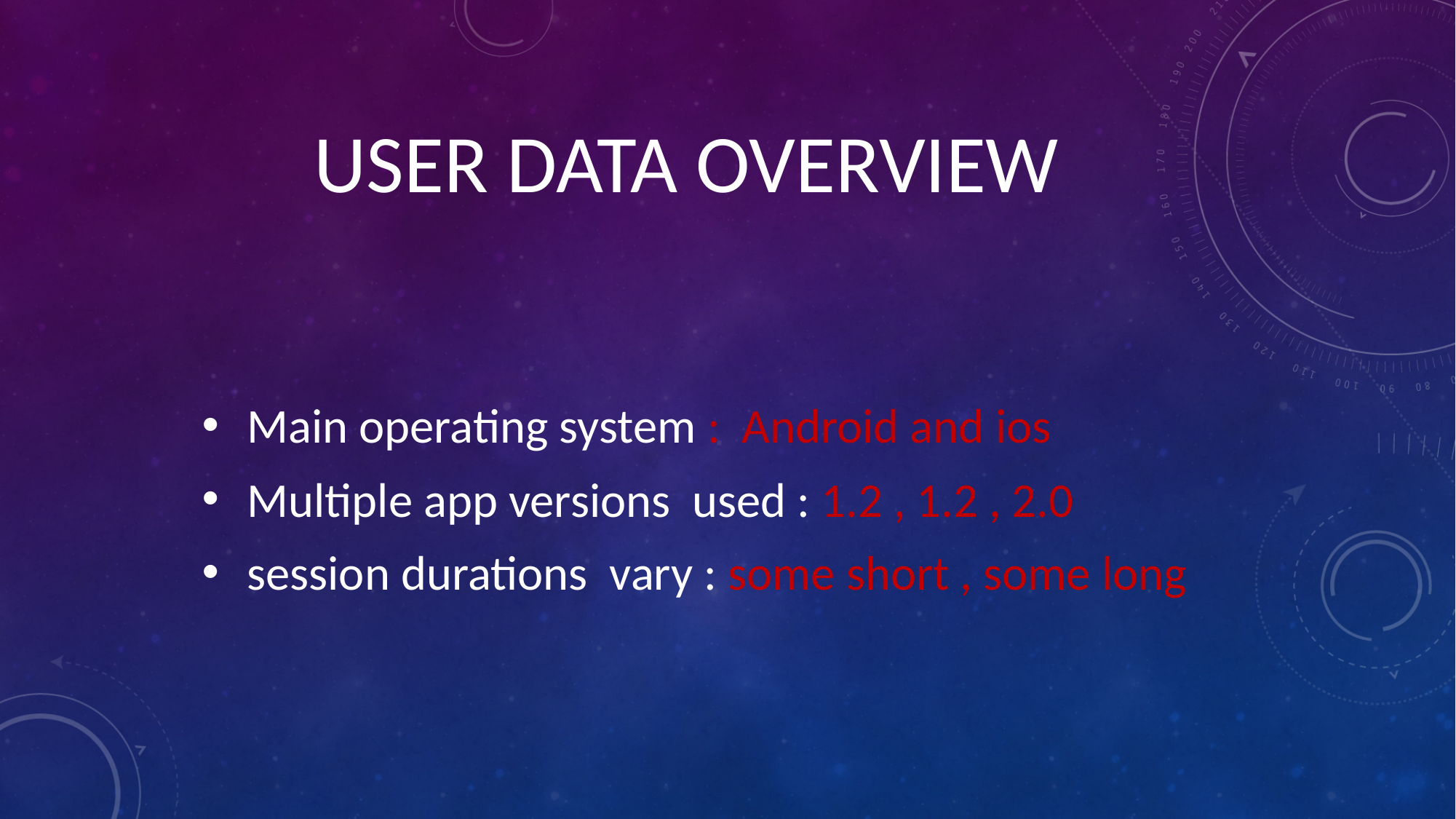

# User data overview
 Main operating system :  Android and ios
 Multiple app versions  used : 1.2 , 1.2 , 2.0
 session durations  vary : some short , some long